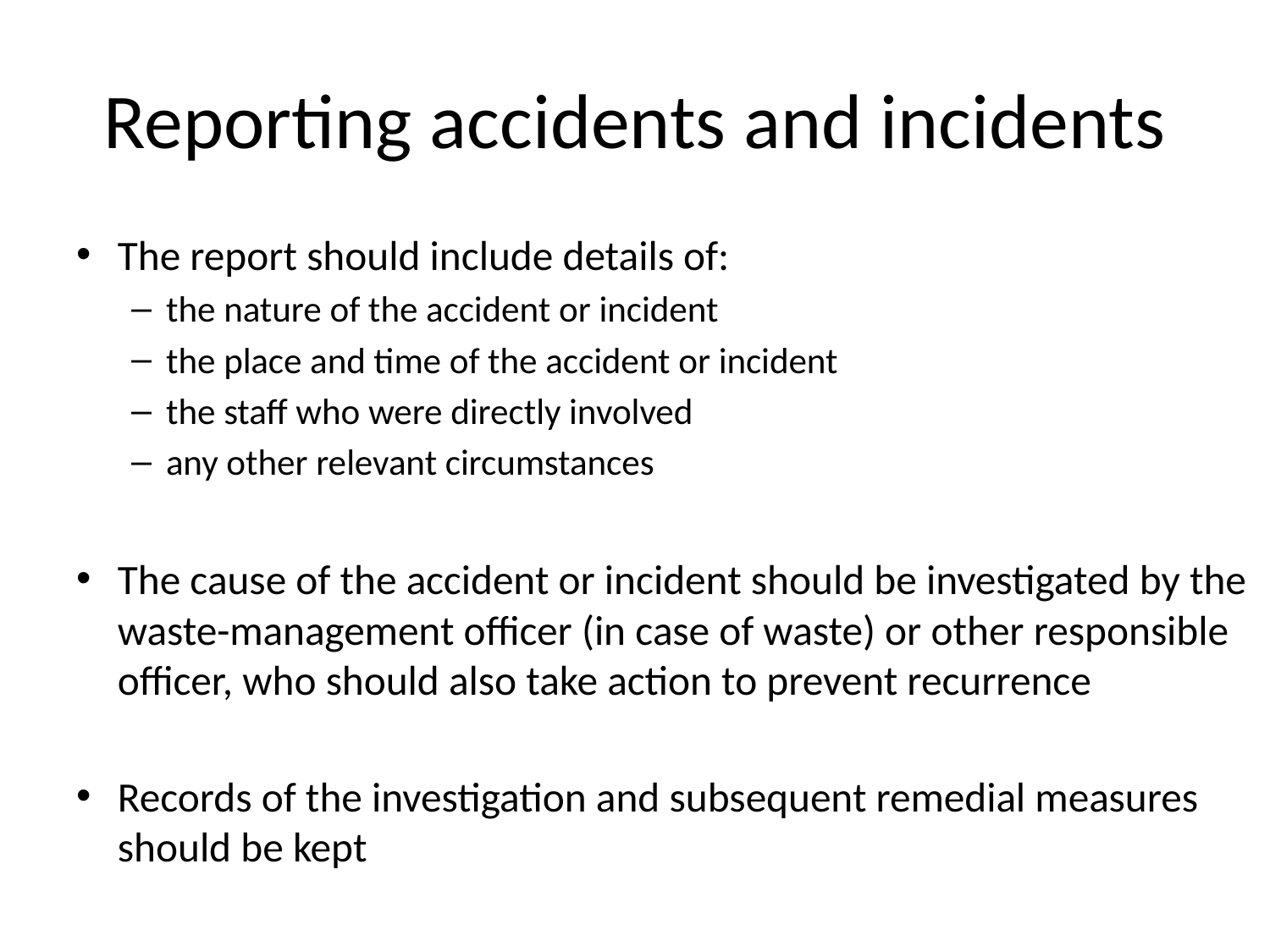

# Reporting accidents and incidents
The report should include details of:
the nature of the accident or incident
the place and time of the accident or incident
the staff who were directly involved
any other relevant circumstances

The cause of the accident or incident should be investigated by the waste-management officer (in case of waste) or other responsible officer, who should also take action to prevent recurrence

Records of the investigation and subsequent remedial measures should be kept